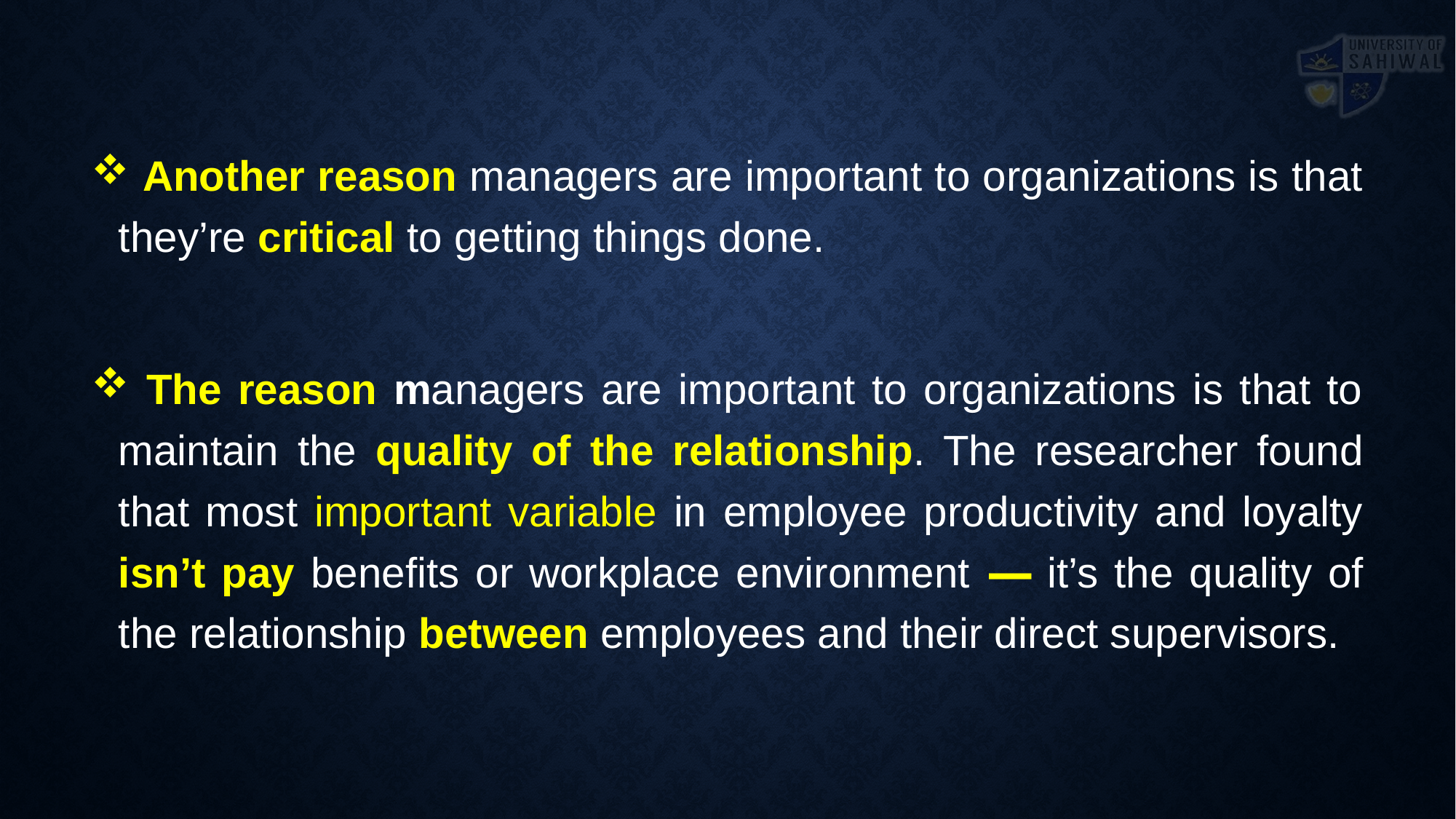

Another reason managers are important to organizations is that they’re critical to getting things done.

 The reason managers are important to organizations is that to maintain the quality of the relationship. The researcher found that most important variable in employee productivity and loyalty isn’t pay benefits or workplace environment — it’s the quality of the relationship between employees and their direct supervisors.